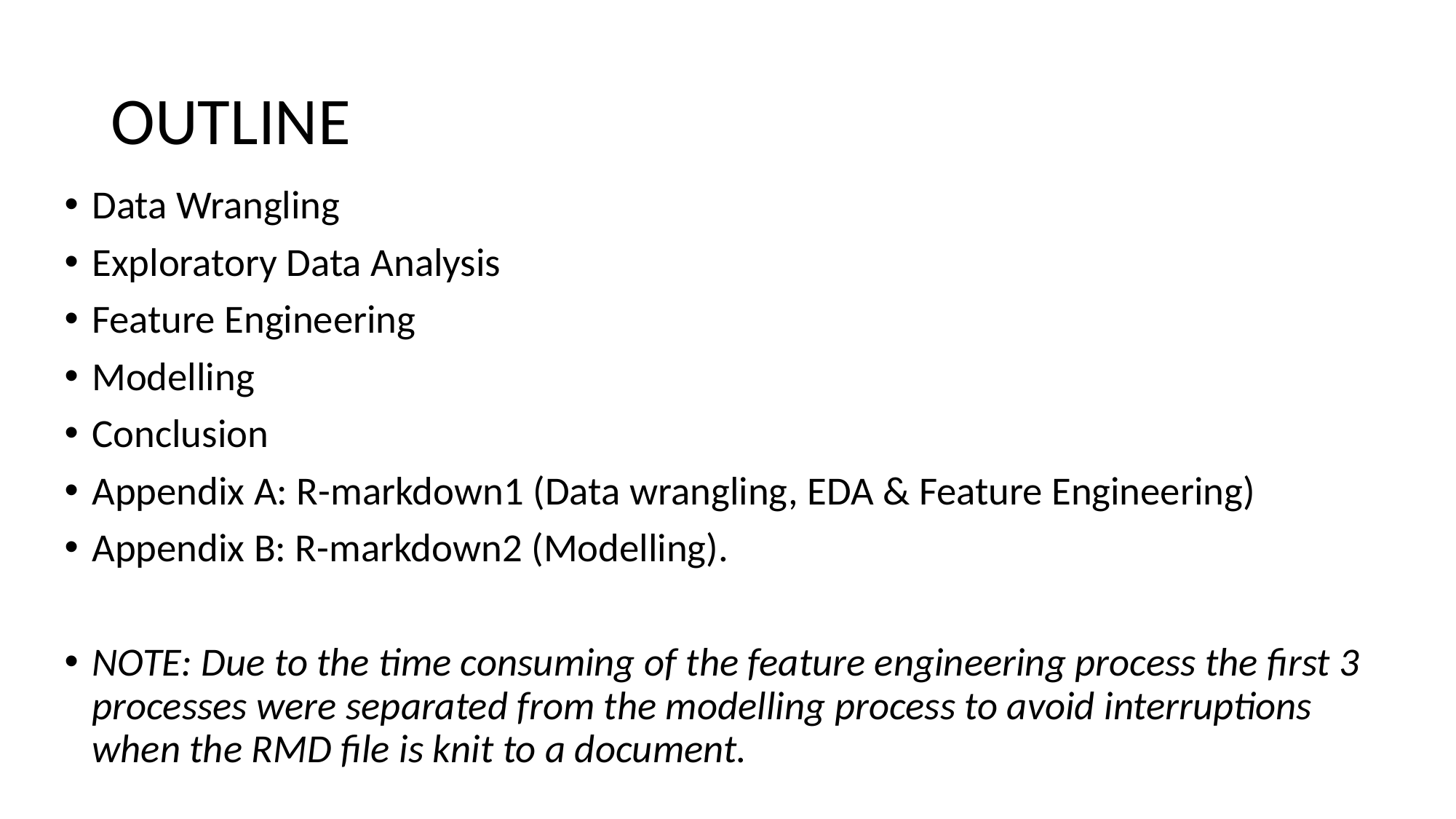

# OUTLINE
Data Wrangling
Exploratory Data Analysis
Feature Engineering
Modelling
Conclusion
Appendix A: R-markdown1 (Data wrangling, EDA & Feature Engineering)
Appendix B: R-markdown2 (Modelling).

NOTE: Due to the time consuming of the feature engineering process the first 3 processes were separated from the modelling process to avoid interruptions when the RMD file is knit to a document.